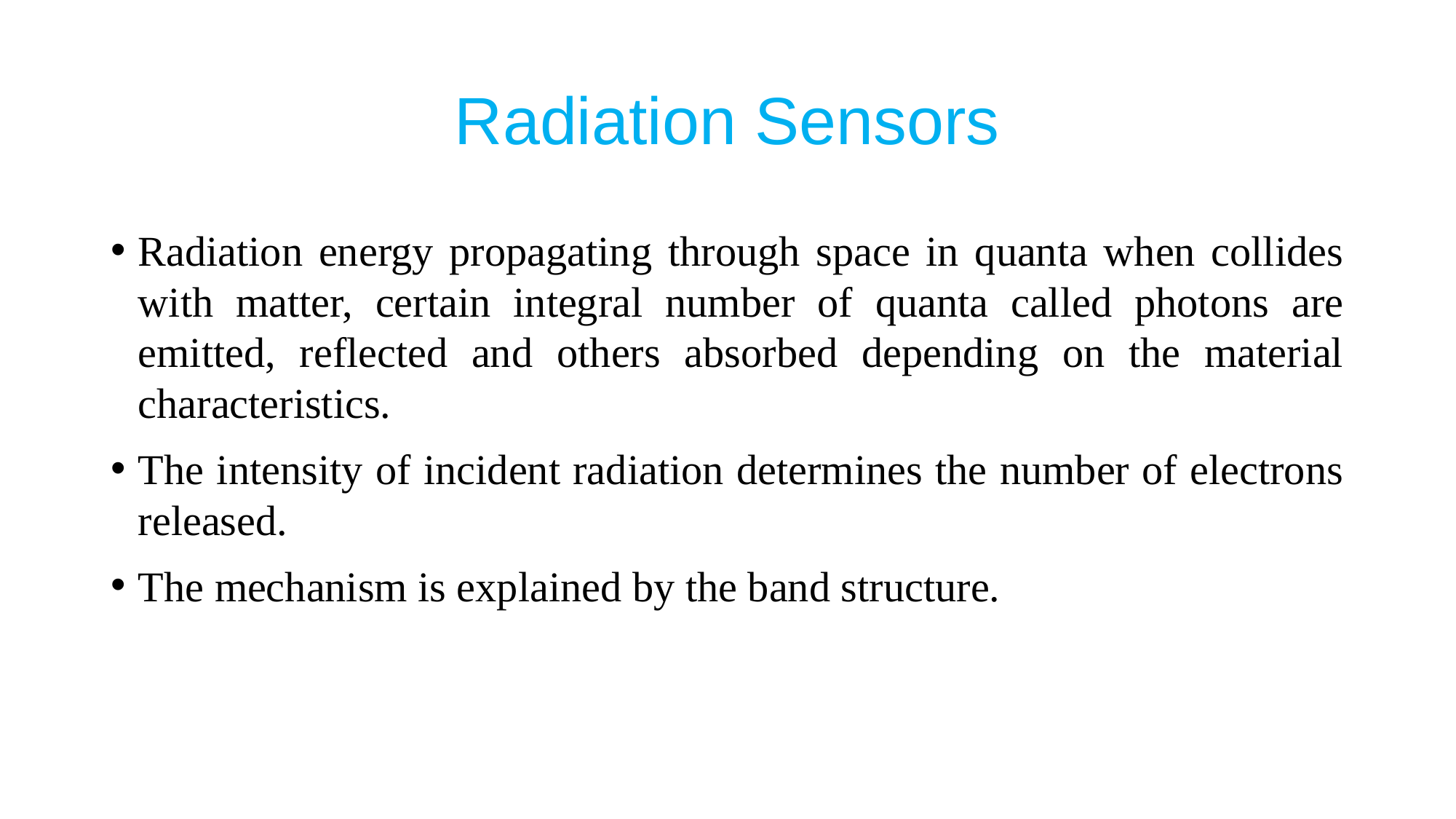

# Radiation Sensors
Radiation energy propagating through space in quanta when collides with matter, certain integral number of quanta called photons are emitted, reflected and others absorbed depending on the material characteristics.
The intensity of incident radiation determines the number of electrons released.
The mechanism is explained by the band structure.